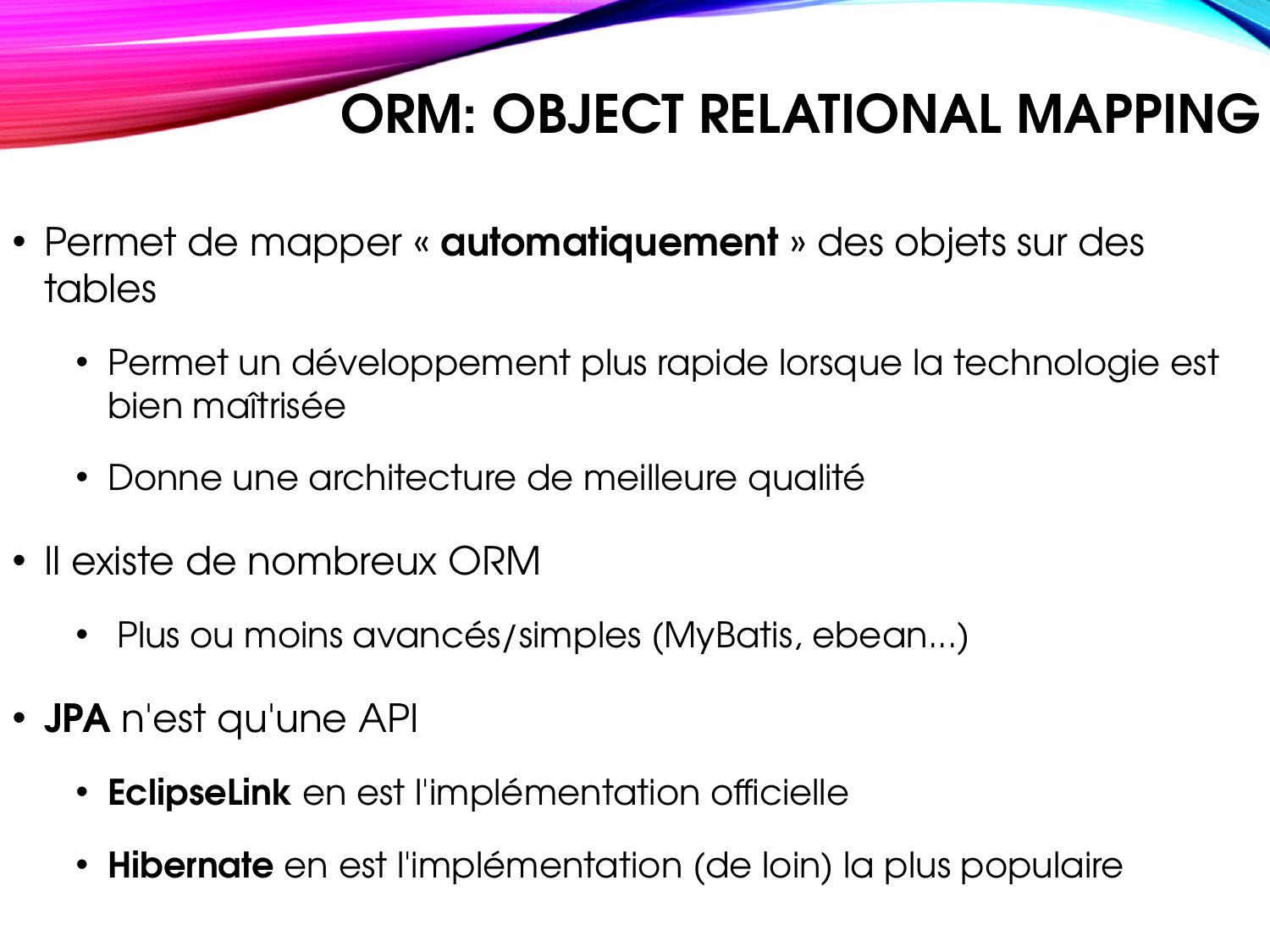

# ORM: Object Relational Mapping
Permet de mapper « automatiquement » des objets sur des tables
Permet un développement plus rapide lorsque la technologie est bien maîtrisée
Donne une architecture de meilleure qualité
Il existe de nombreux ORM
 Plus ou moins avancés/simples (MyBatis, ebean...)
JPA n'est qu'une API
EclipseLink en est l'implémentation officielle
Hibernate en est l'implémentation (de loin) la plus populaire